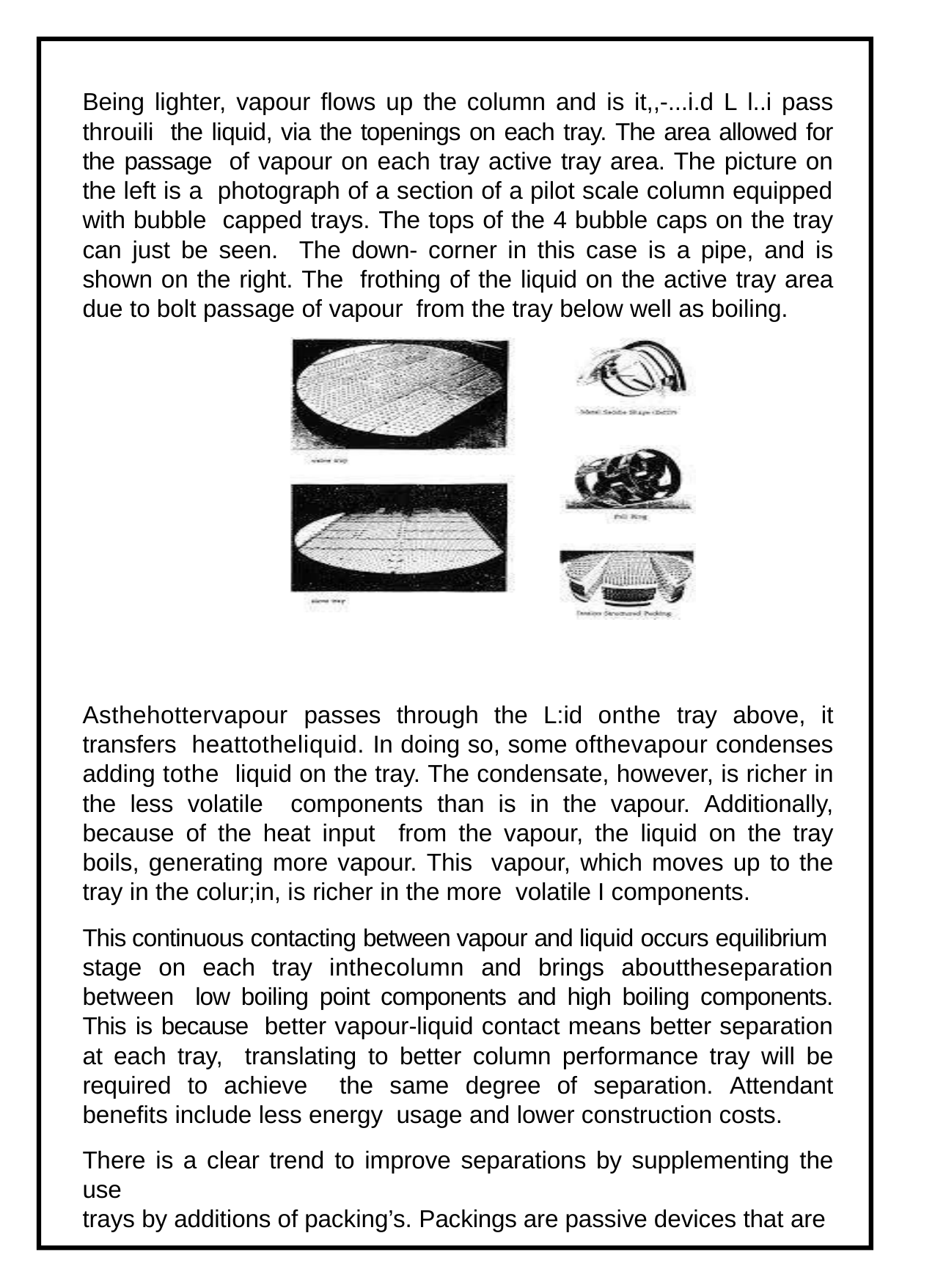

Being lighter, vapour flows up the column and is it,,-...i.d L l..i pass throuili  the liquid, via the topenings on each tray. The area allowed for the passage  of vapour on each tray active tray area. The picture on the left is a  photograph of a section of a pilot scale column equipped with bubble  capped trays. The tops of the 4 bubble caps on the tray can just be seen.  The down- corner in this case is a pipe, and is shown on the right. The  frothing of the liquid on the active tray area due to bolt passage of vapour  from the tray below well as boiling.

Asthehottervapour passes through the L:id onthe tray above, it transfers  heattotheliquid. In doing so, some ofthevapour condenses adding tothe  liquid on the tray. The condensate, however, is richer in the less volatile  components than is in the vapour. Additionally, because of the heat input  from the vapour, the liquid on the tray boils, generating more vapour. This  vapour, which moves up to the tray in the colur;in, is richer in the more  volatile I components.
This continuous contacting between vapour and liquid occurs equilibrium  stage on each tray inthecolumn and brings abouttheseparation between  low boiling point components and high boiling components. This is because  better vapour-liquid contact means better separation at each tray,  translating to better column performance tray will be required to achieve  the same degree of separation. Attendant benefits include less energy  usage and lower construction costs.
There is a clear trend to improve separations by supplementing the use
trays by additions of packing’s. Packings are passive devices that are